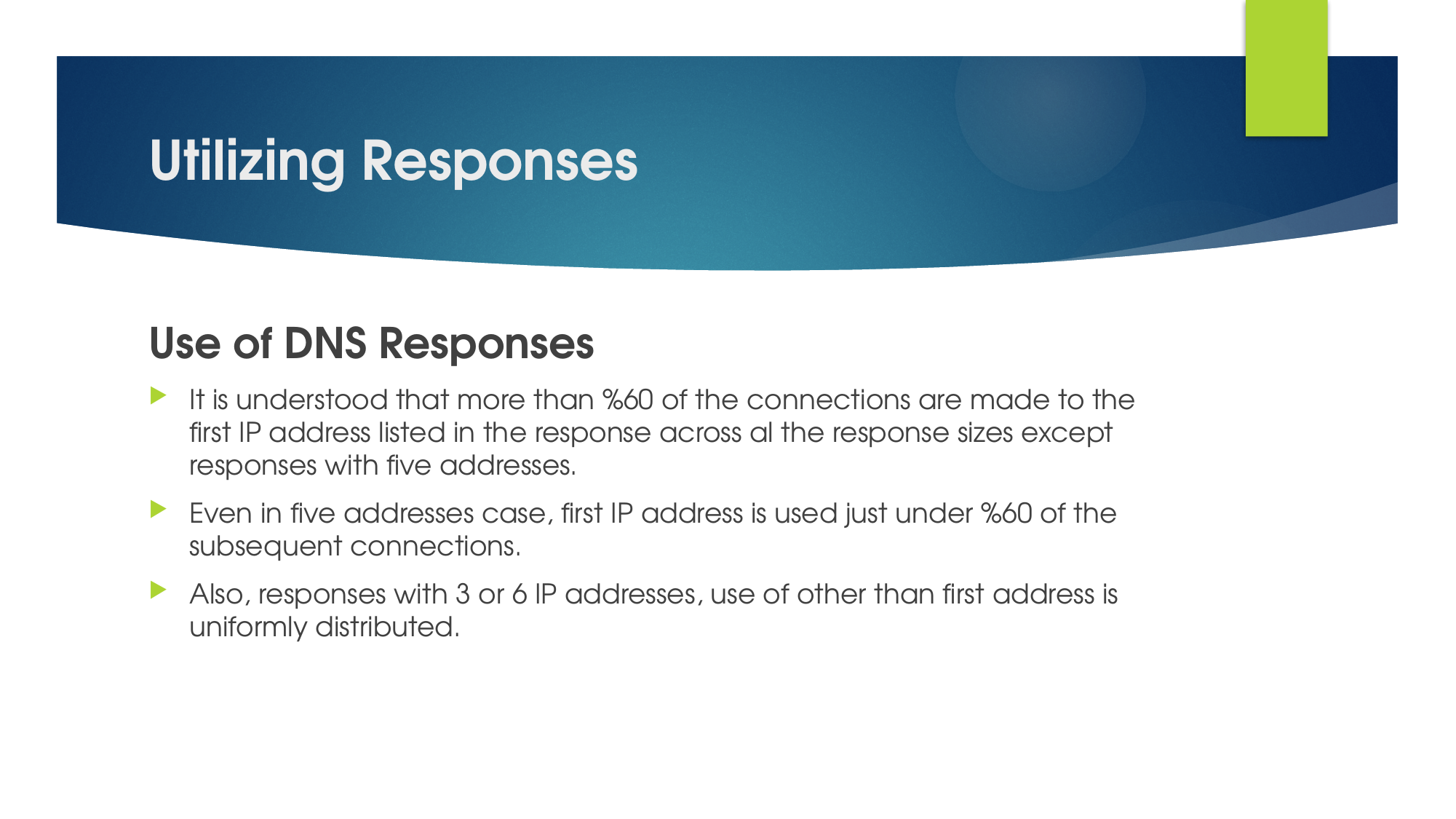

# Utilizing Responses
Use of DNS Responses
It is understood that more than %60 of the connections are made to the first IP address listed in the response across al the response sizes except responses with five addresses.
Even in five addresses case, first IP address is used just under %60 of the subsequent connections.
Also, responses with 3 or 6 IP addresses, use of other than first address is uniformly distributed.